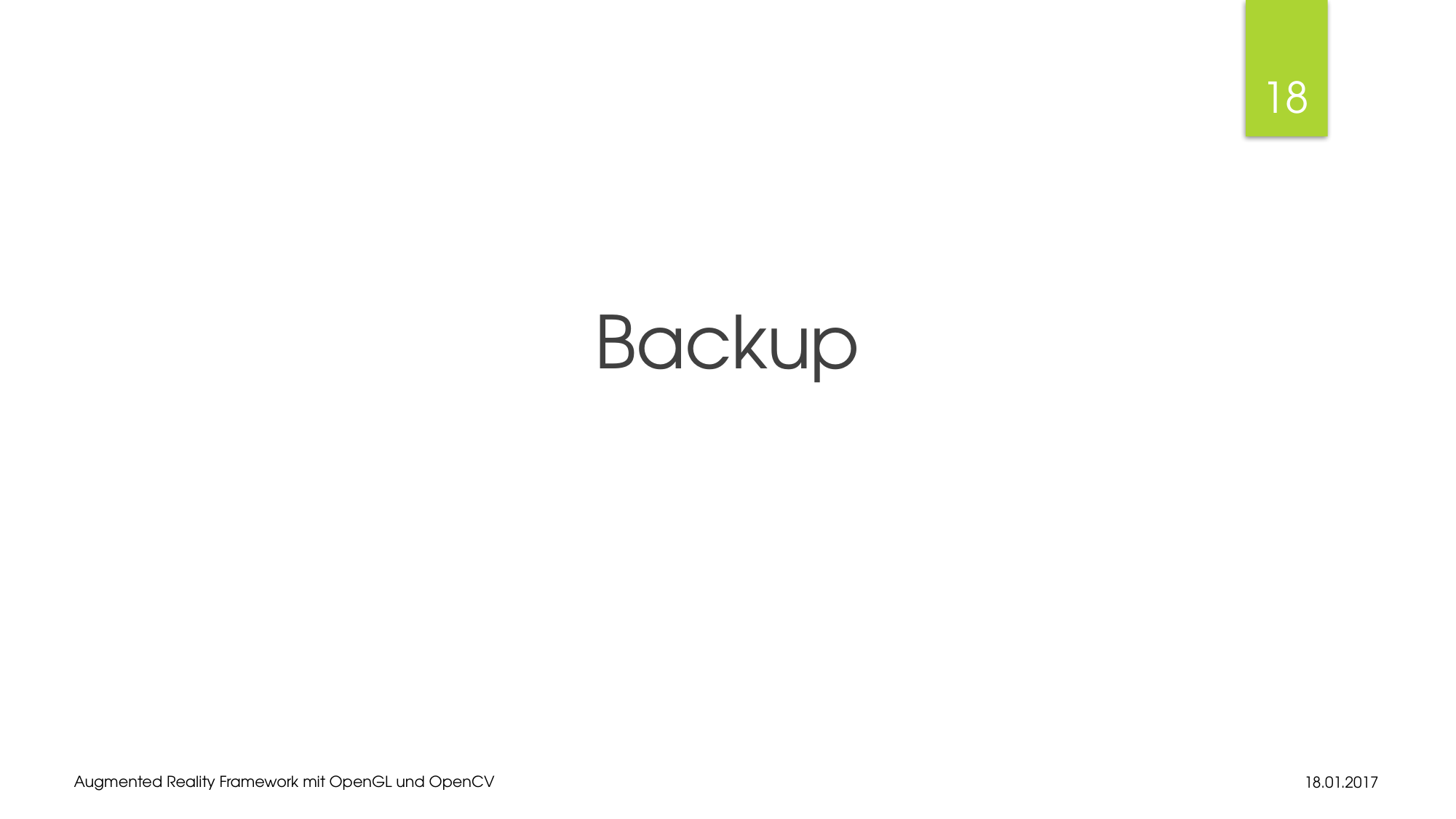

18
Backup
Augmented Reality Framework mit OpenGL und OpenCV
18.01.2017